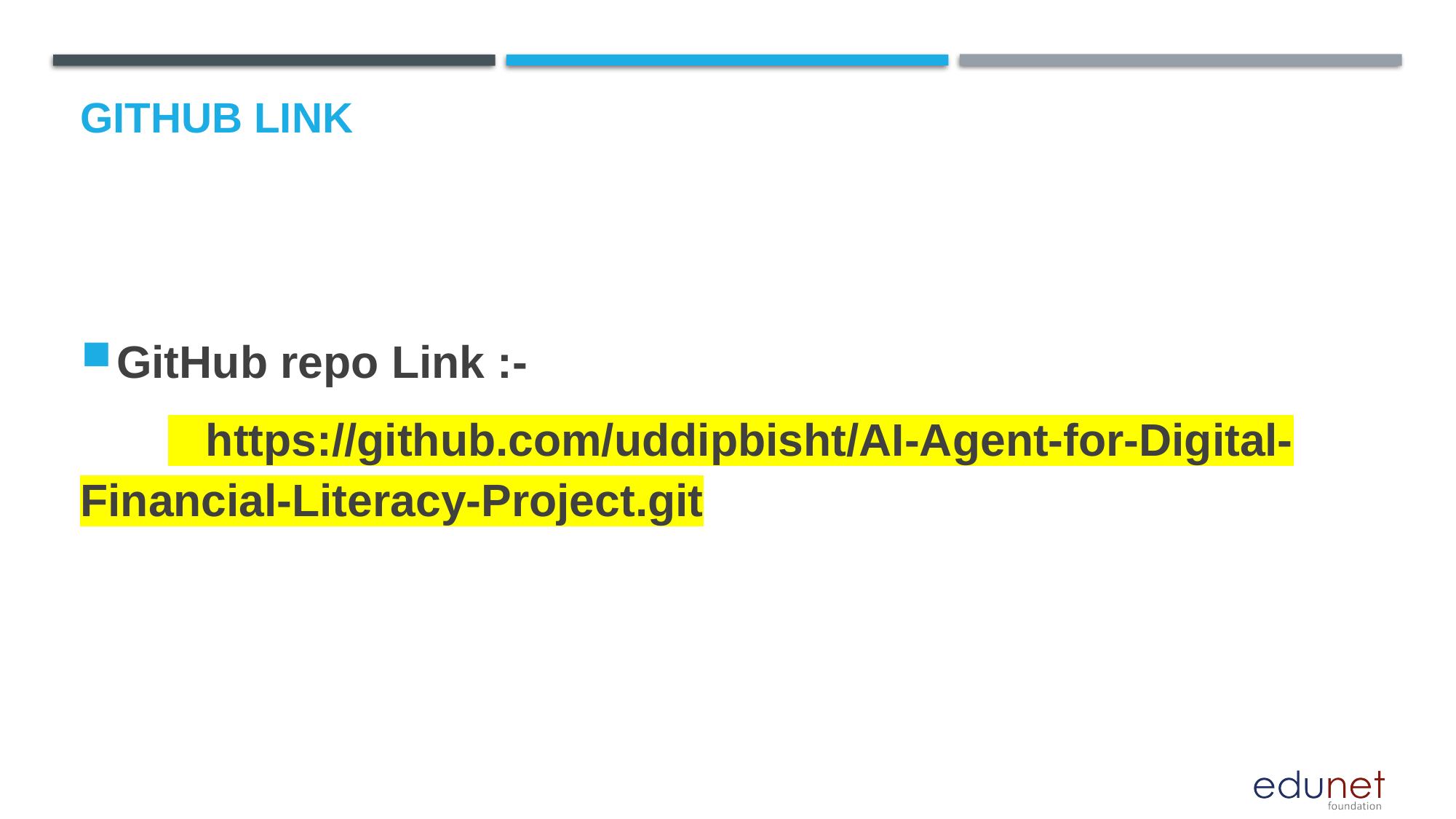

# GitHub Link
GitHub repo Link :-
          https://github.com/uddipbisht/AI-Agent-for-Digital-Financial-Literacy-Project.git